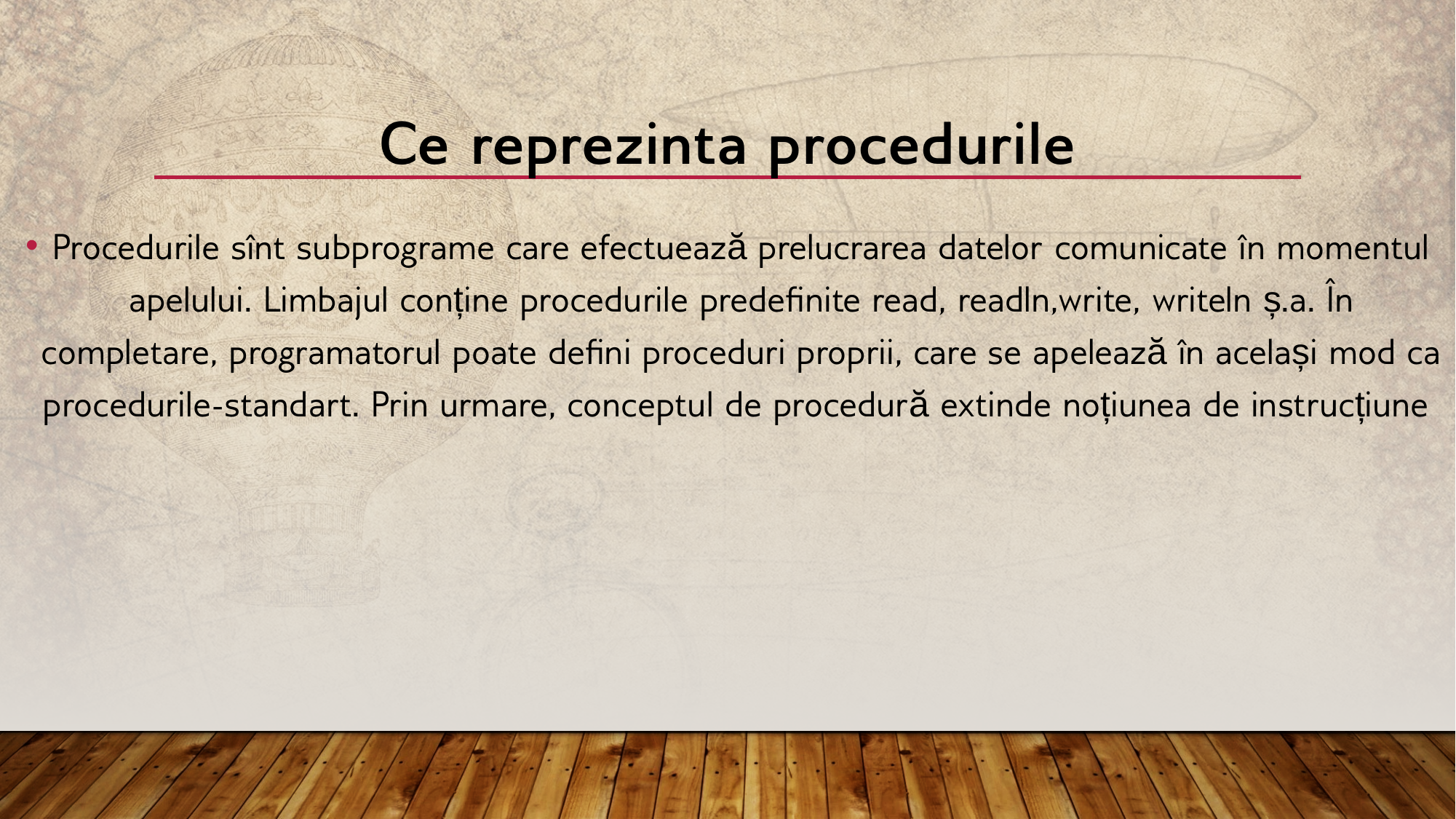

Ce reprezinta procedurile
Procedurile sînt subprograme care efectuează prelucrarea datelor comunicate în momentul apelului. Limbajul conține procedurile predefinite read, readln,write, writeln ș.a. În completare, programatorul poate defini proceduri proprii, care se apelează în același mod ca procedurile-standart. Prin urmare, conceptul de procedură extinde noțiunea de instrucțiune